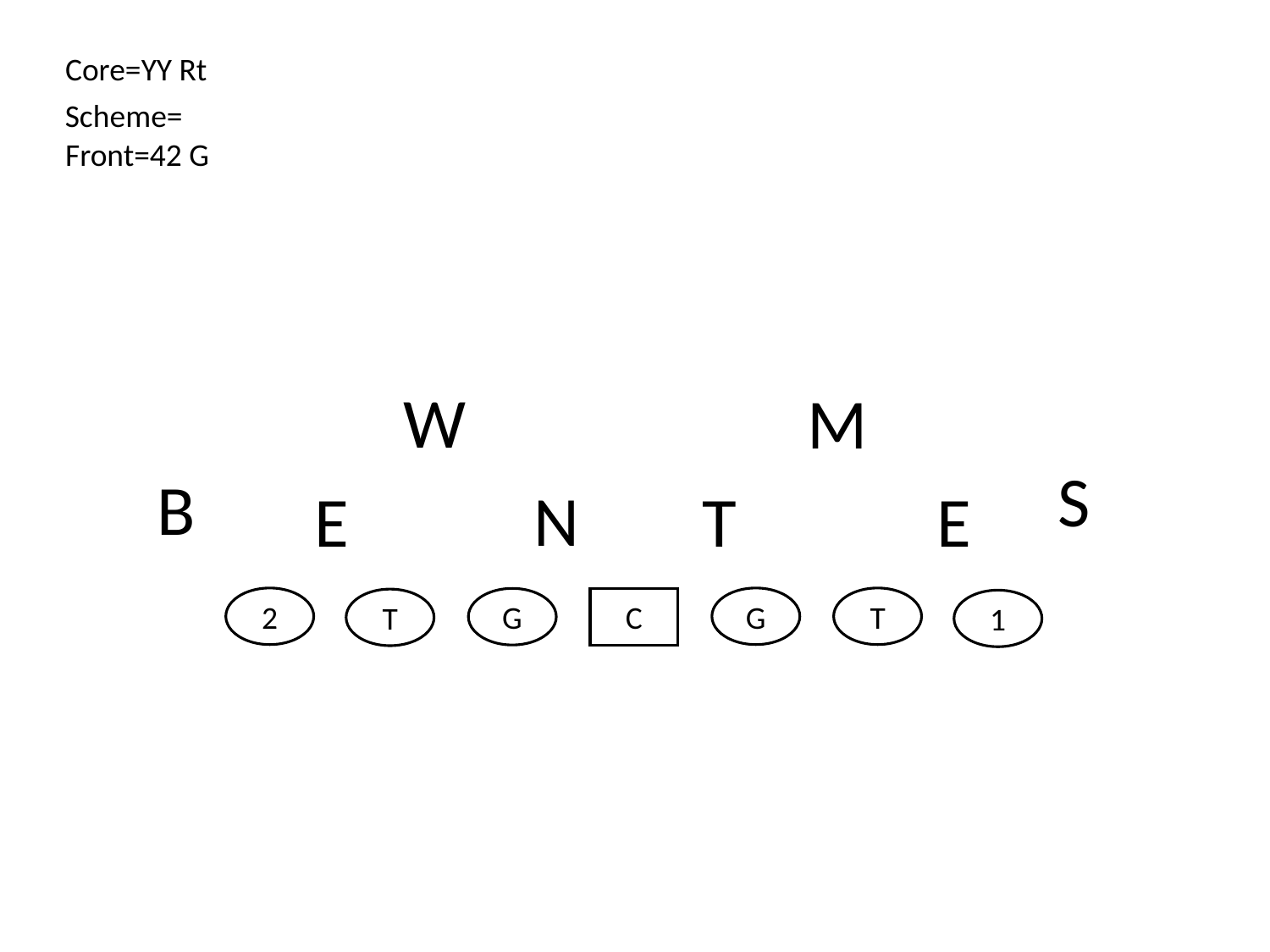

Core=YY Rt
Scheme=
Front=42 G
W
M
S
B
N
E
E
T
2
G
T
G
C
T
1